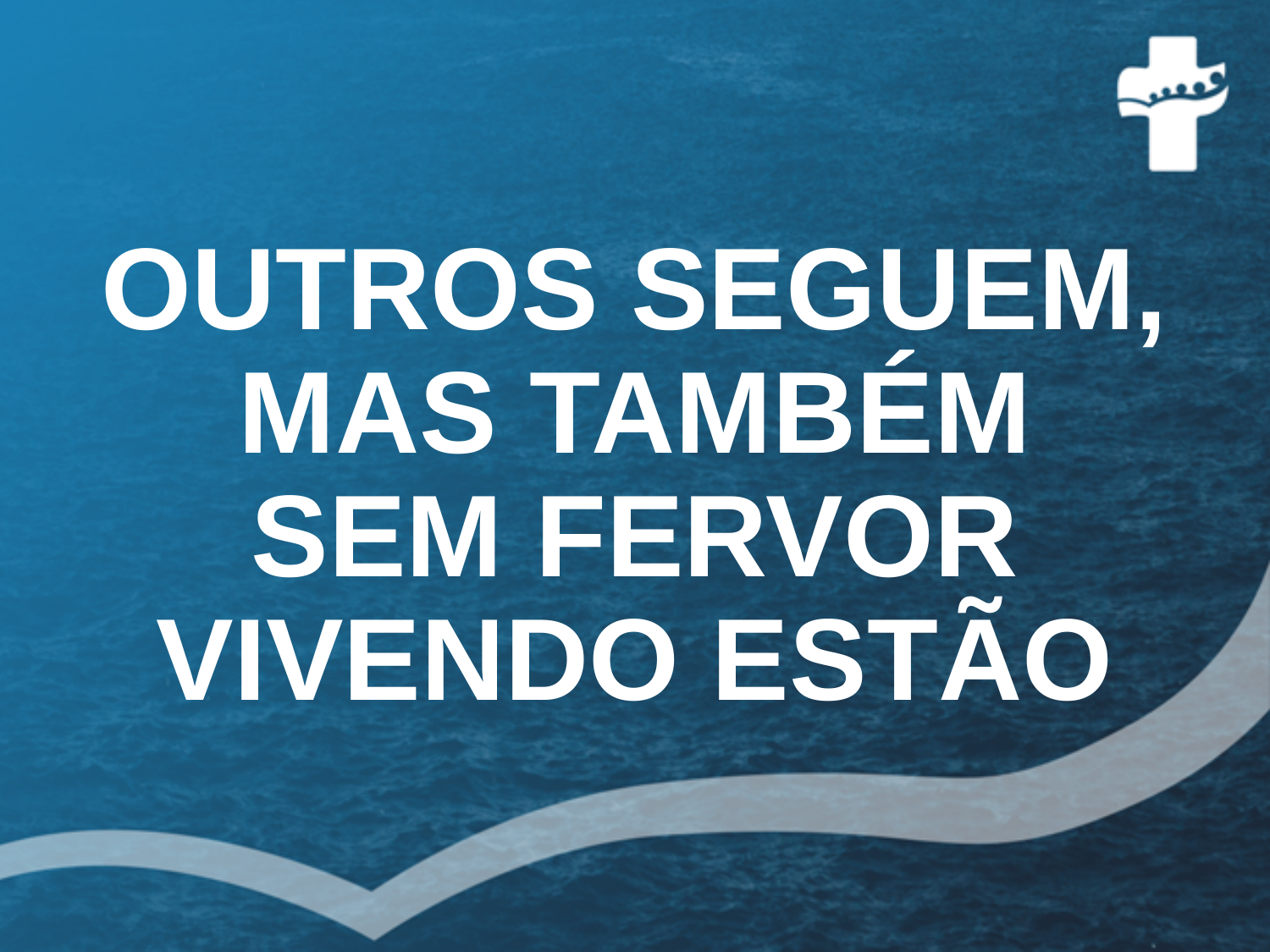

# OUTROS SEGUEM, MAS TAMBÉM SEM FERVOR VIVENDO ESTÃO